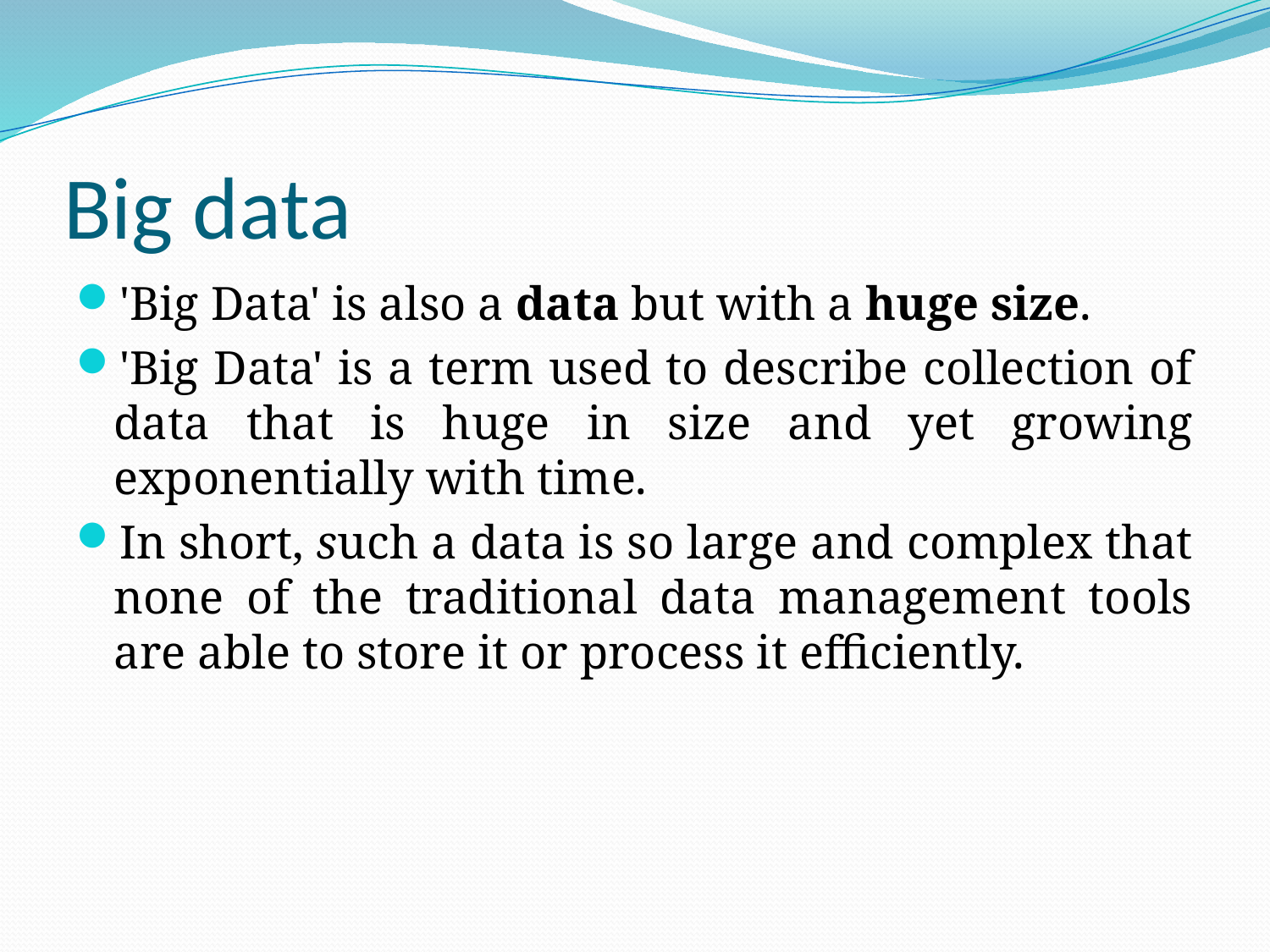

# Big data
'Big Data' is also a data but with a huge size.
'Big Data' is a term used to describe collection of data that is huge in size and yet growing exponentially with time.
In short, such a data is so large and complex that none of the traditional data management tools are able to store it or process it efficiently.